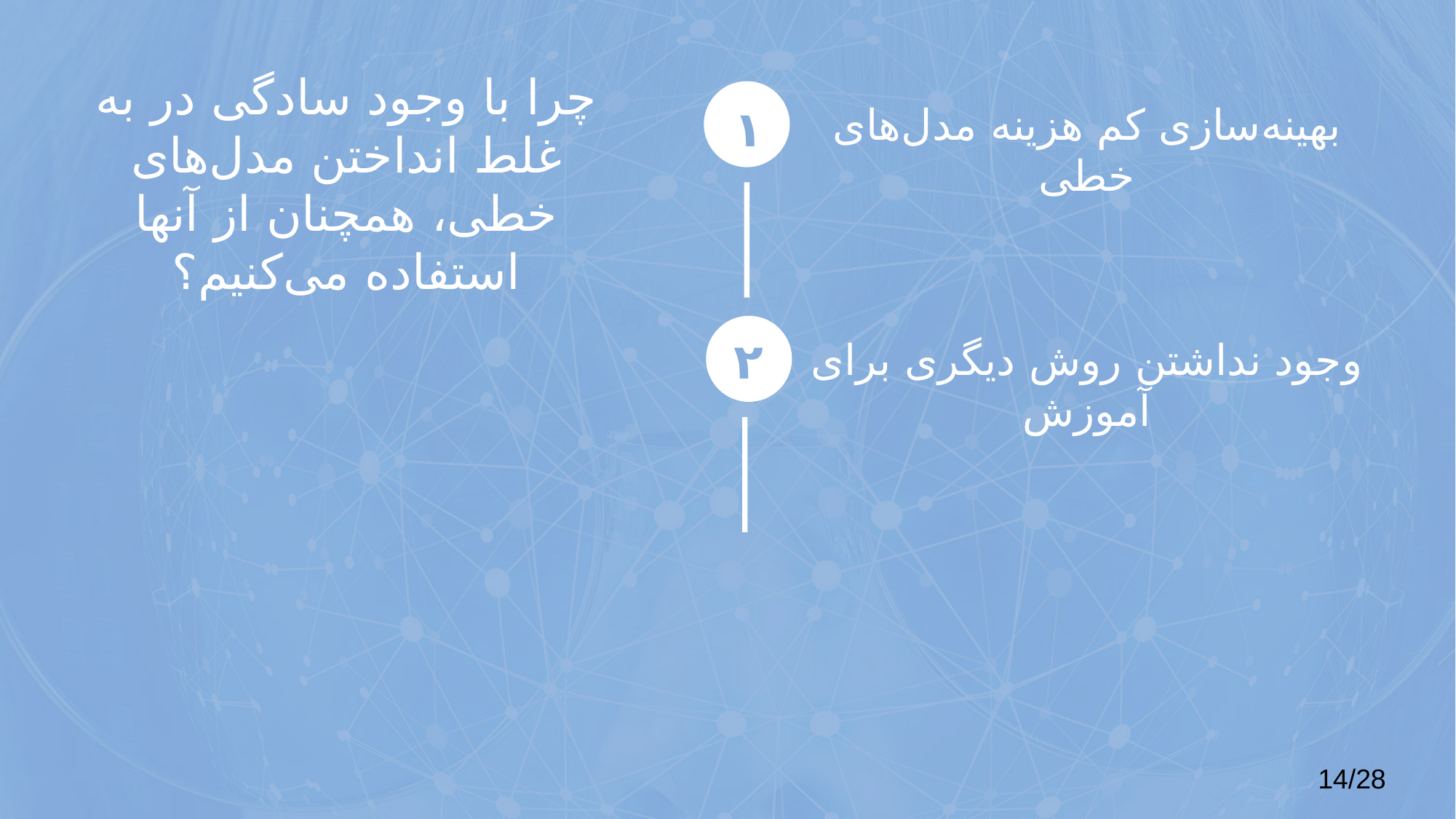

چرا با وجود سادگی در به غلط انداختن مدل‌های خطی، همچنان از آنها استفاده می‌کنیم؟

۱
بهینه‌سازی کم هزینه مدل‌های خطی

۲
وجود نداشتن روش دیگری برای آموزش

14/28